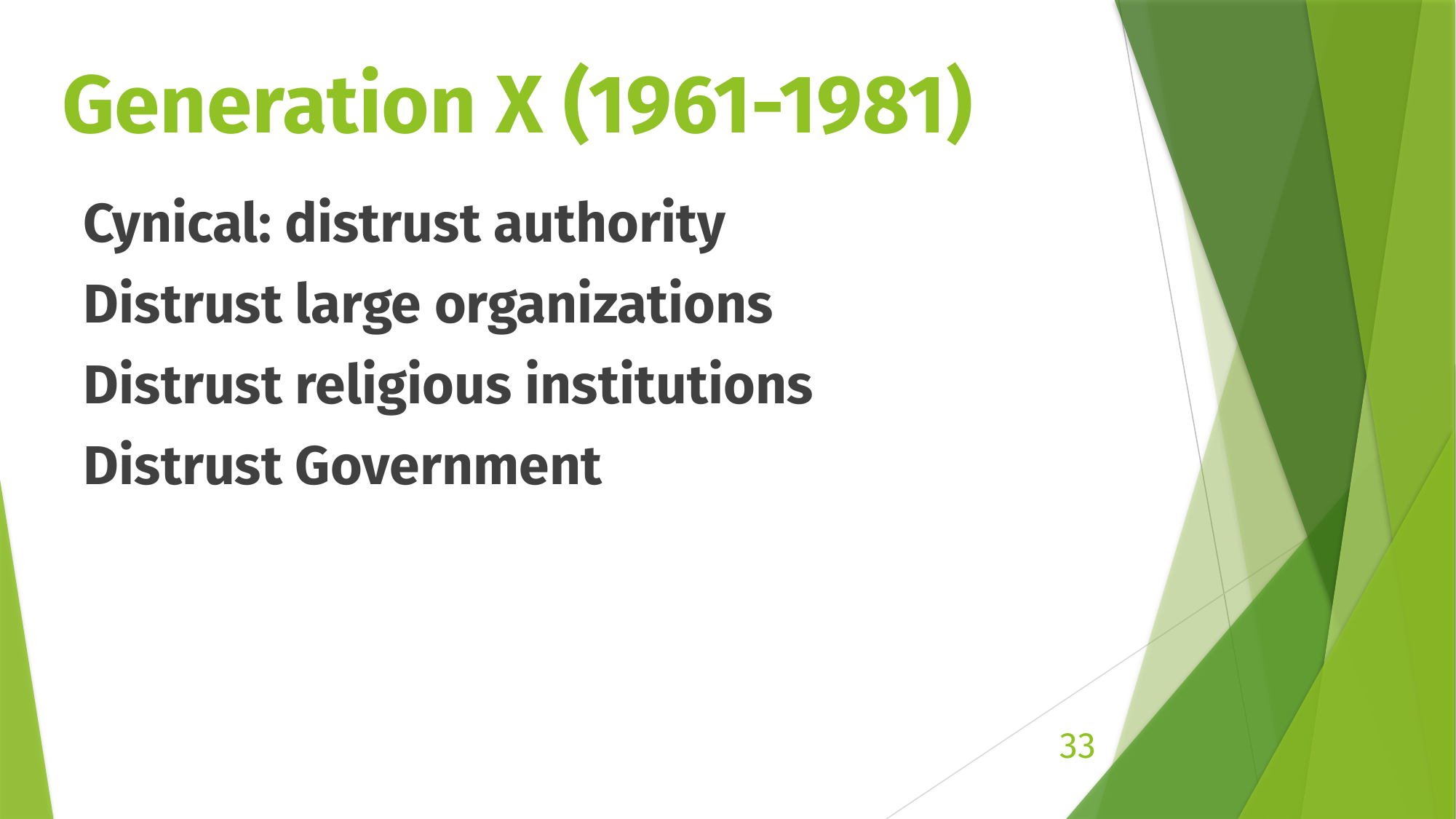

# Generation X (1961-1981)
Cynical: distrust authority
Distrust large organizations
Distrust religious institutions
Distrust Government
33